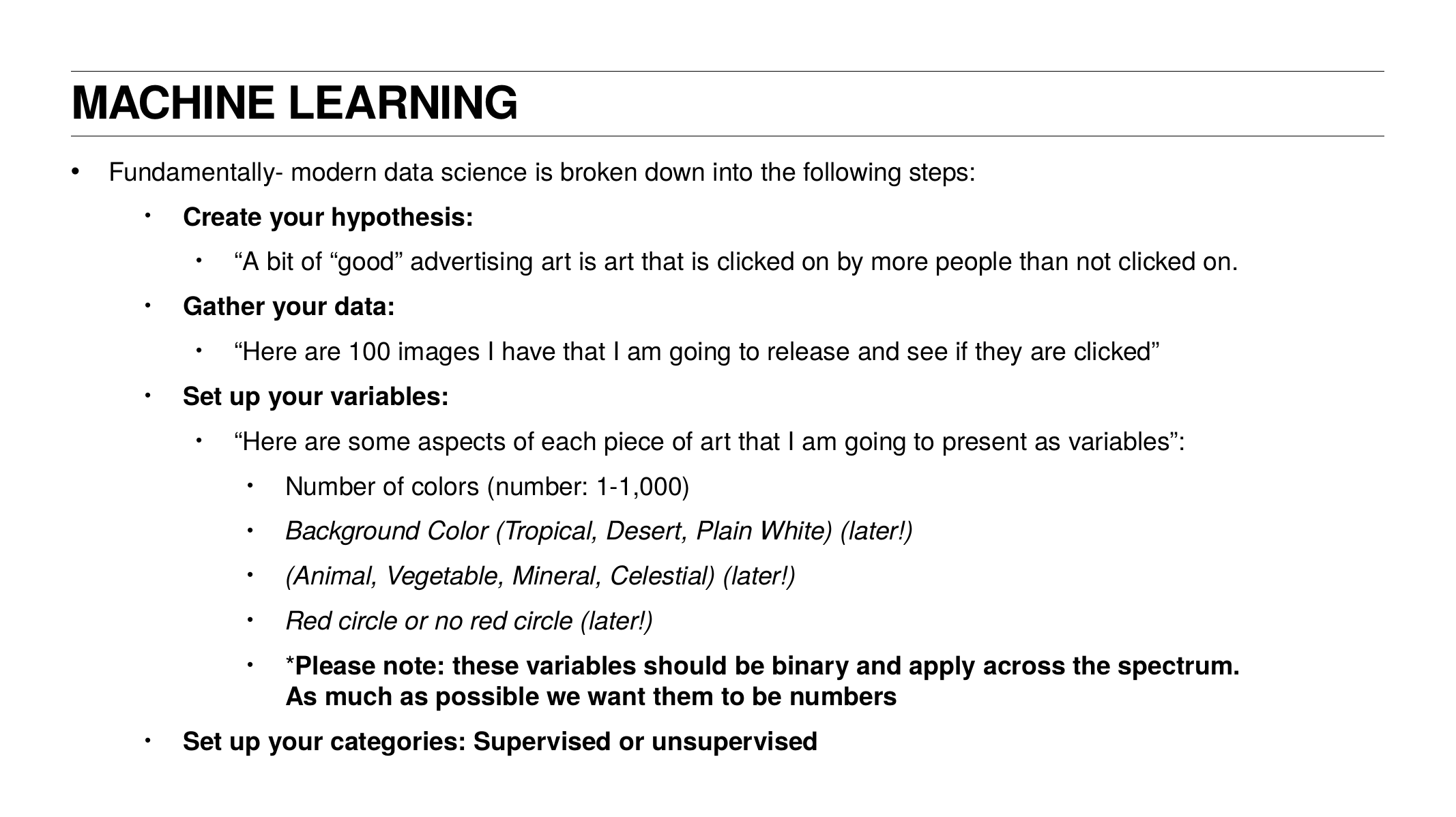

Machine learning
Fundamentally- modern data science is broken down into the following steps:
Create your hypothesis:
“A bit of “good” advertising art is art that is clicked on by more people than not clicked on.
Gather your data:
“Here are 100 images I have that I am going to release and see if they are clicked”
Set up your variables:
“Here are some aspects of each piece of art that I am going to present as variables”:
Number of colors (number: 1-1,000)
Background Color (Tropical, Desert, Plain White) (later!)
(Animal, Vegetable, Mineral, Celestial) (later!)
Red circle or no red circle (later!)
*Please note: these variables should be binary and apply across the spectrum.
As much as possible we want them to be numbers
Set up your categories: Supervised or unsupervised